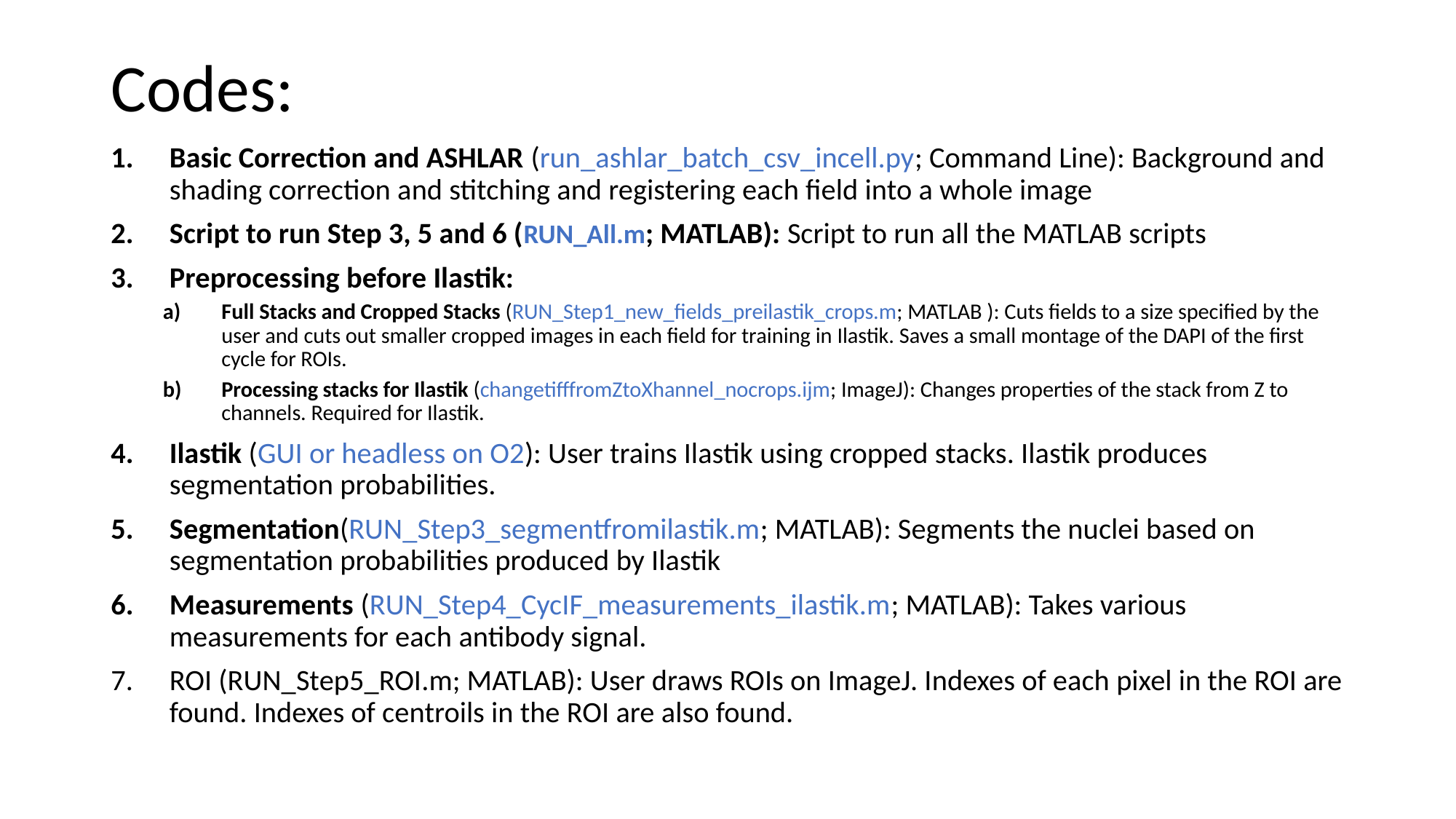

# Codes:
Basic Correction and ASHLAR (run_ashlar_batch_csv_incell.py; Command Line): Background and shading correction and stitching and registering each field into a whole image
Script to run Step 3, 5 and 6 (RUN_All.m; MATLAB): Script to run all the MATLAB scripts
Preprocessing before Ilastik:
Full Stacks and Cropped Stacks (RUN_Step1_new_fields_preilastik_crops.m; MATLAB ): Cuts fields to a size specified by the user and cuts out smaller cropped images in each field for training in Ilastik. Saves a small montage of the DAPI of the first cycle for ROIs.
Processing stacks for Ilastik (changetifffromZtoXhannel_nocrops.ijm; ImageJ): Changes properties of the stack from Z to channels. Required for Ilastik.
Ilastik (GUI or headless on O2): User trains Ilastik using cropped stacks. Ilastik produces segmentation probabilities.
Segmentation(RUN_Step3_segmentfromilastik.m; MATLAB): Segments the nuclei based on segmentation probabilities produced by Ilastik
Measurements (RUN_Step4_CycIF_measurements_ilastik.m; MATLAB): Takes various measurements for each antibody signal.
ROI (RUN_Step5_ROI.m; MATLAB): User draws ROIs on ImageJ. Indexes of each pixel in the ROI are found. Indexes of centroils in the ROI are also found.